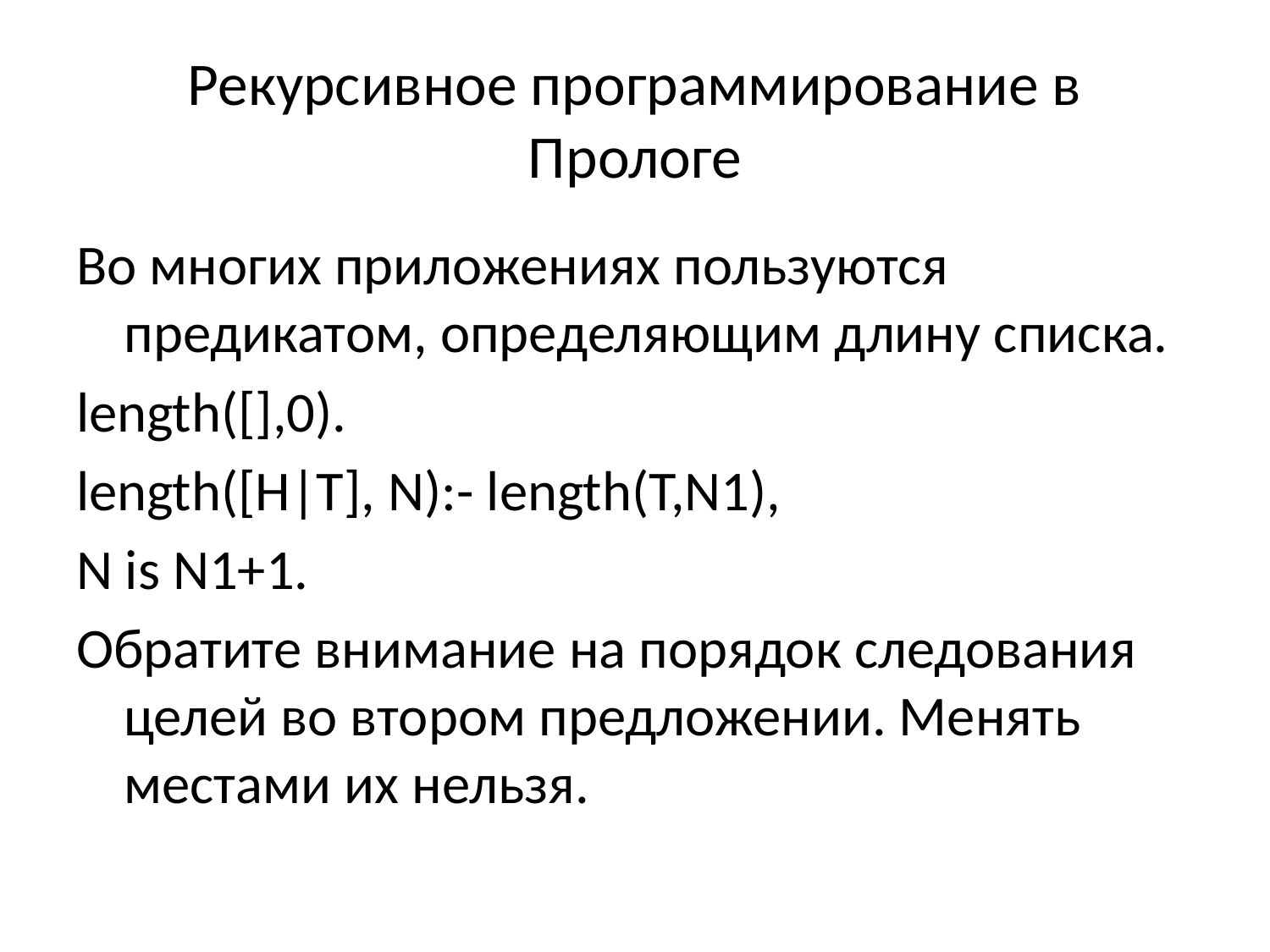

# Рекурсивное программирование в Прологе
Во многих приложениях пользуются предикатом, определяющим длину списка.
length([],0).
length([H|T], N):- length(T,N1),
N is N1+1.
Обратите внимание на порядок следования целей во втором предложении. Менять местами их нельзя.